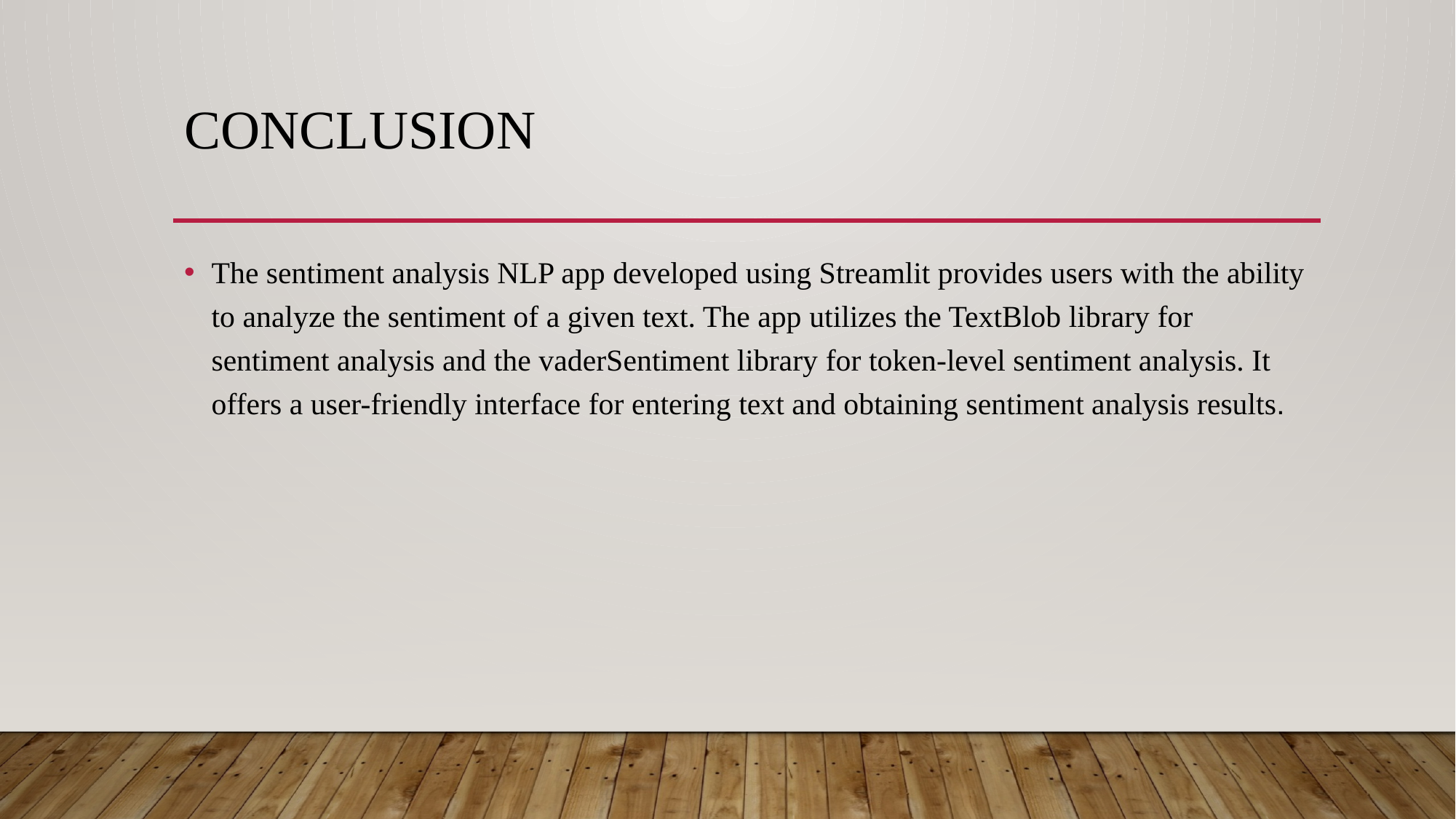

# conclusion
The sentiment analysis NLP app developed using Streamlit provides users with the ability to analyze the sentiment of a given text. The app utilizes the TextBlob library for sentiment analysis and the vaderSentiment library for token-level sentiment analysis. It offers a user-friendly interface for entering text and obtaining sentiment analysis results.